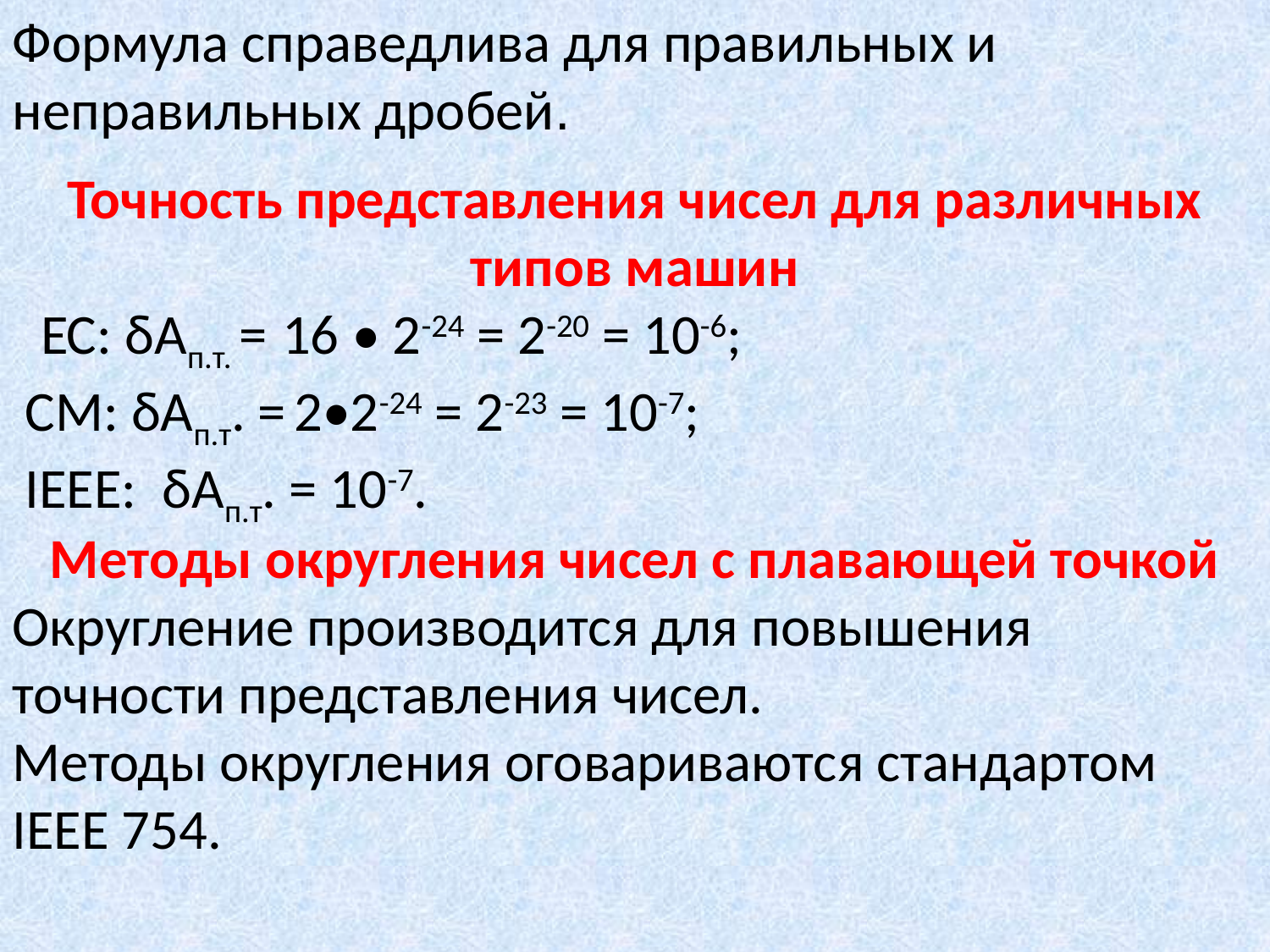

Формула справедлива для правильных и неправильных дробей.

Точность представления чисел для различных типов машин
  ЕС: δАп.т. =  16 • 2-24 = 2-20 = 10-6;
 СМ: δАп.т. = 2•2-24 = 2-23 = 10-7;
 IEEE:  δАп.т. = 10-7.
Методы округления чисел с плавающей точкой
Округление производится для повышения точности представления чисел.
Методы округления оговариваются стандартом IEEE 754.